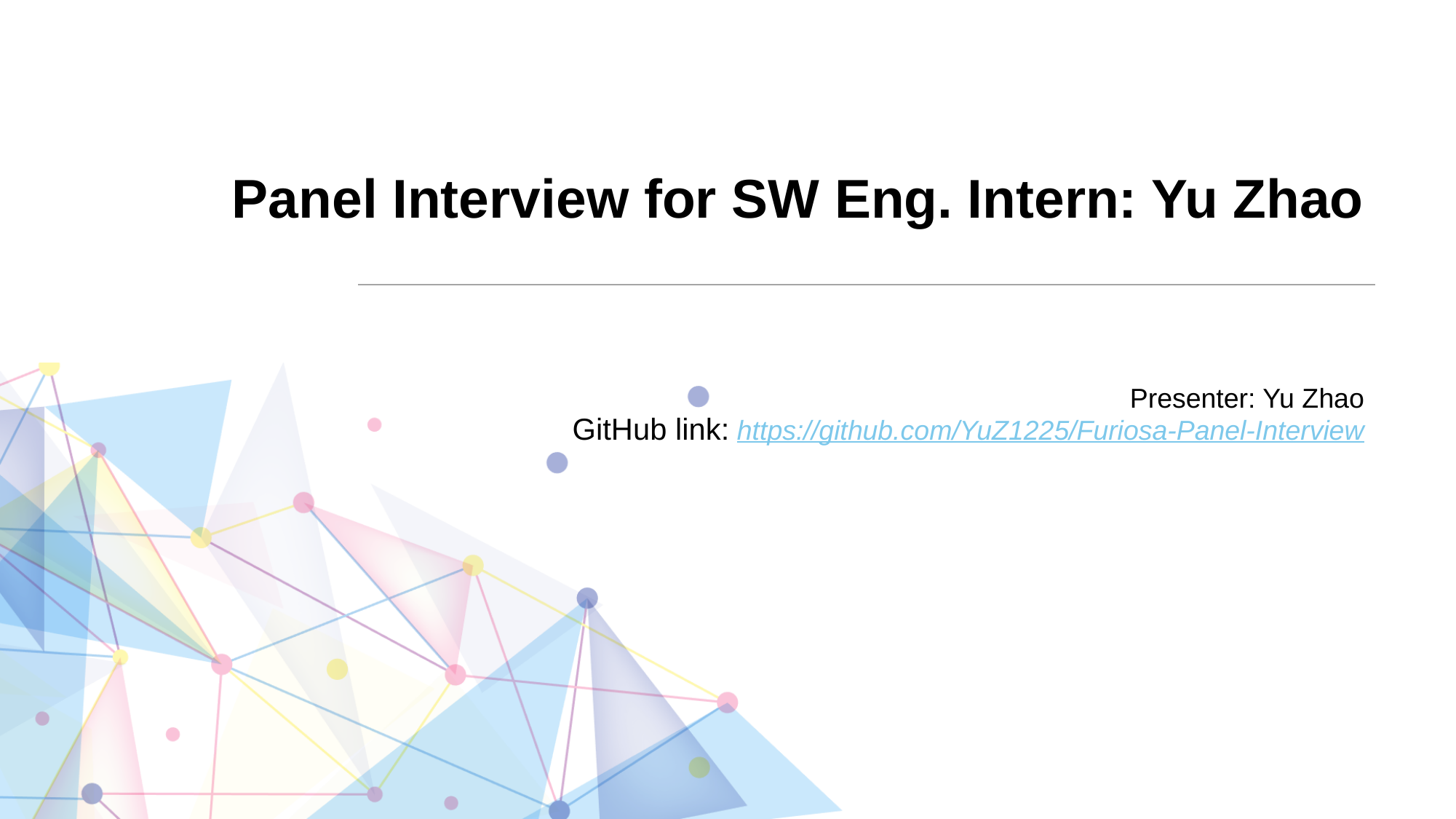

# Panel Interview for SW Eng. Intern: Yu Zhao
Presenter: Yu Zhao
GitHub link: https://github.com/YuZ1225/Furiosa-Panel-Interview